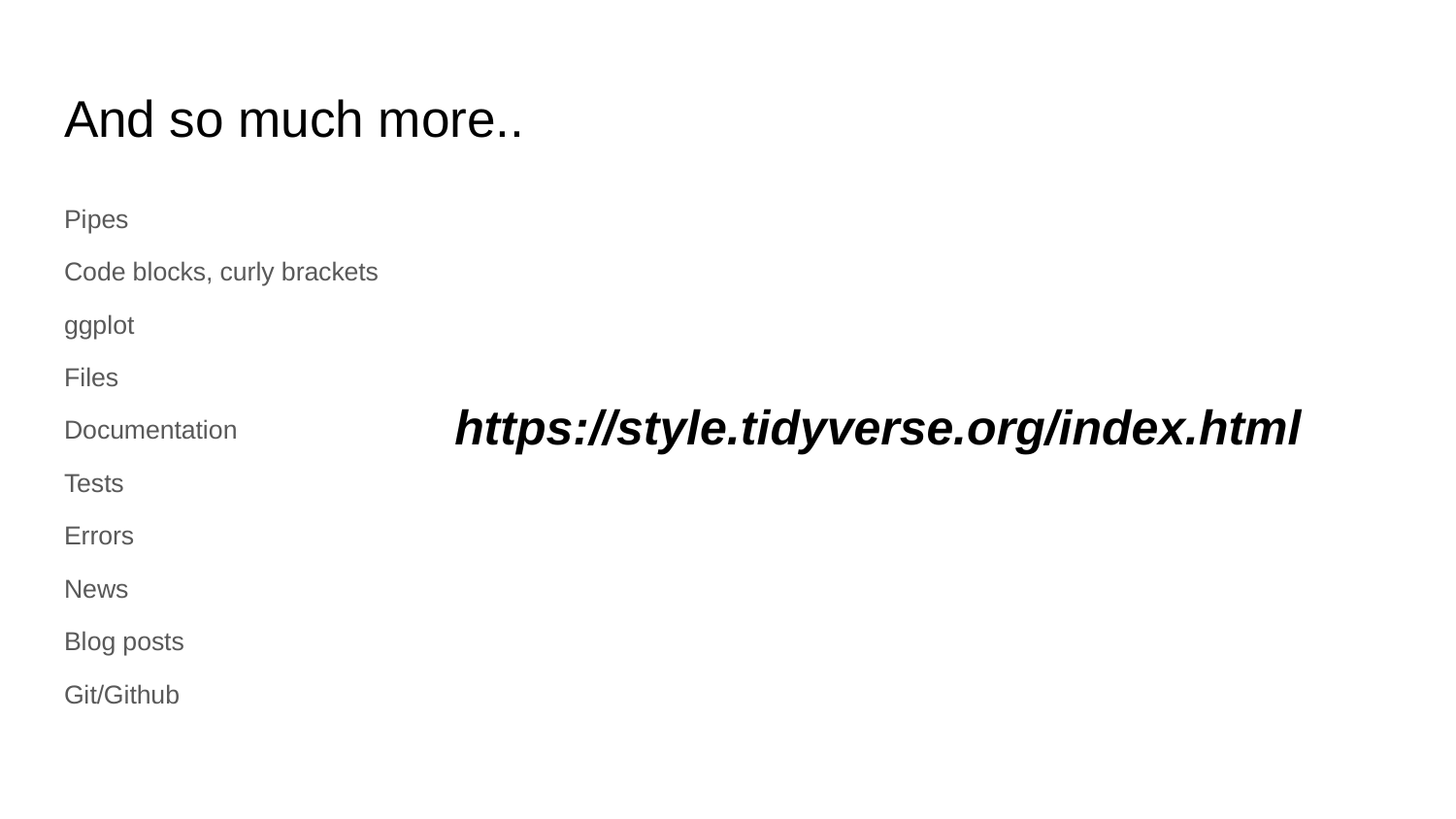

# And so much more..
Pipes
Code blocks, curly brackets
ggplot
Files
Documentation
Tests
Errors
News
Blog posts
Git/Github
https://style.tidyverse.org/index.html